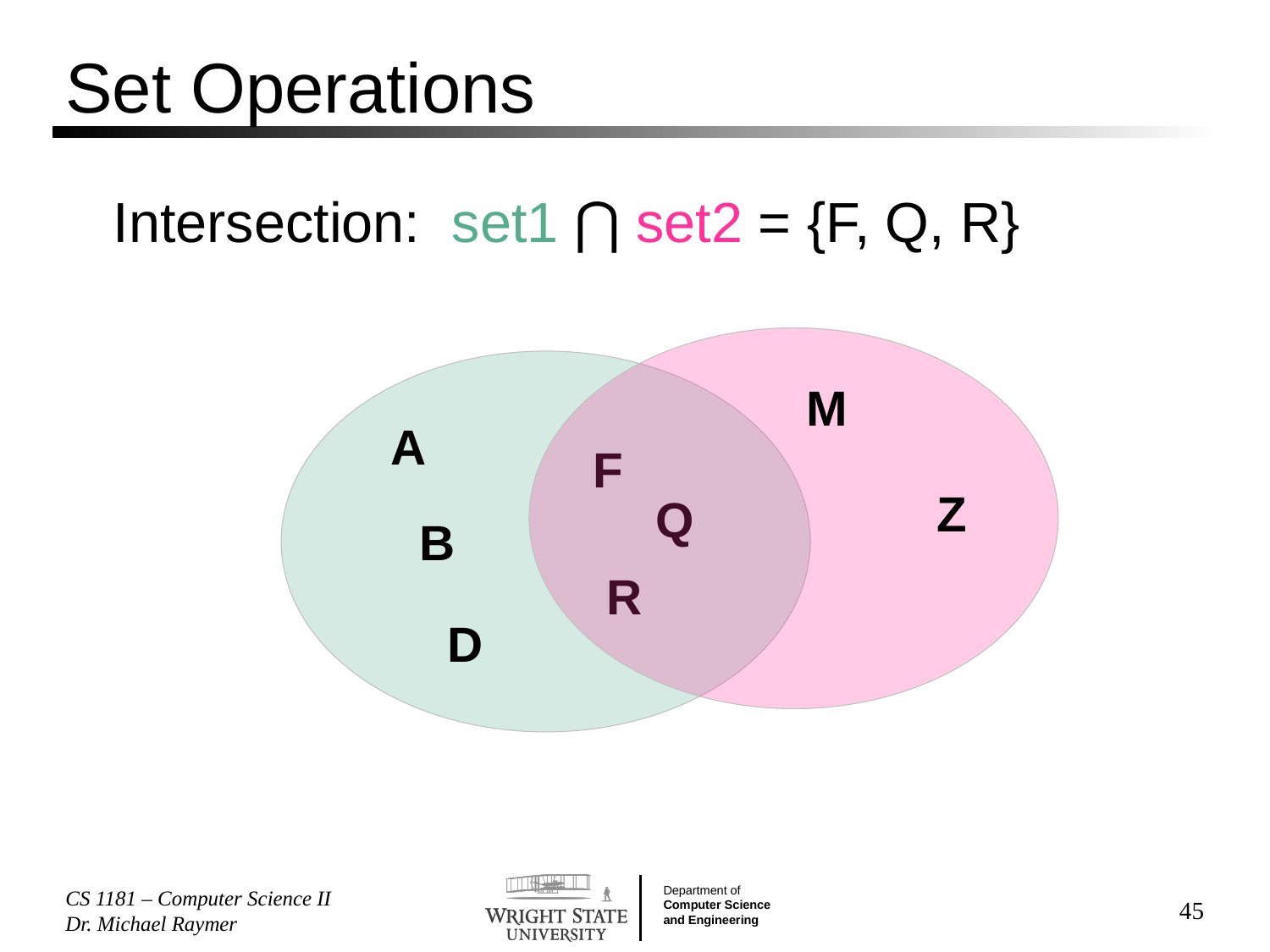

# Set Operations
Intersection:  set1 ⋂ set2 = {F, Q, R}

M
A
F
Z
Q
B
R
D
CS 1181 – Computer Science II    Dr. Michael Raymer
45